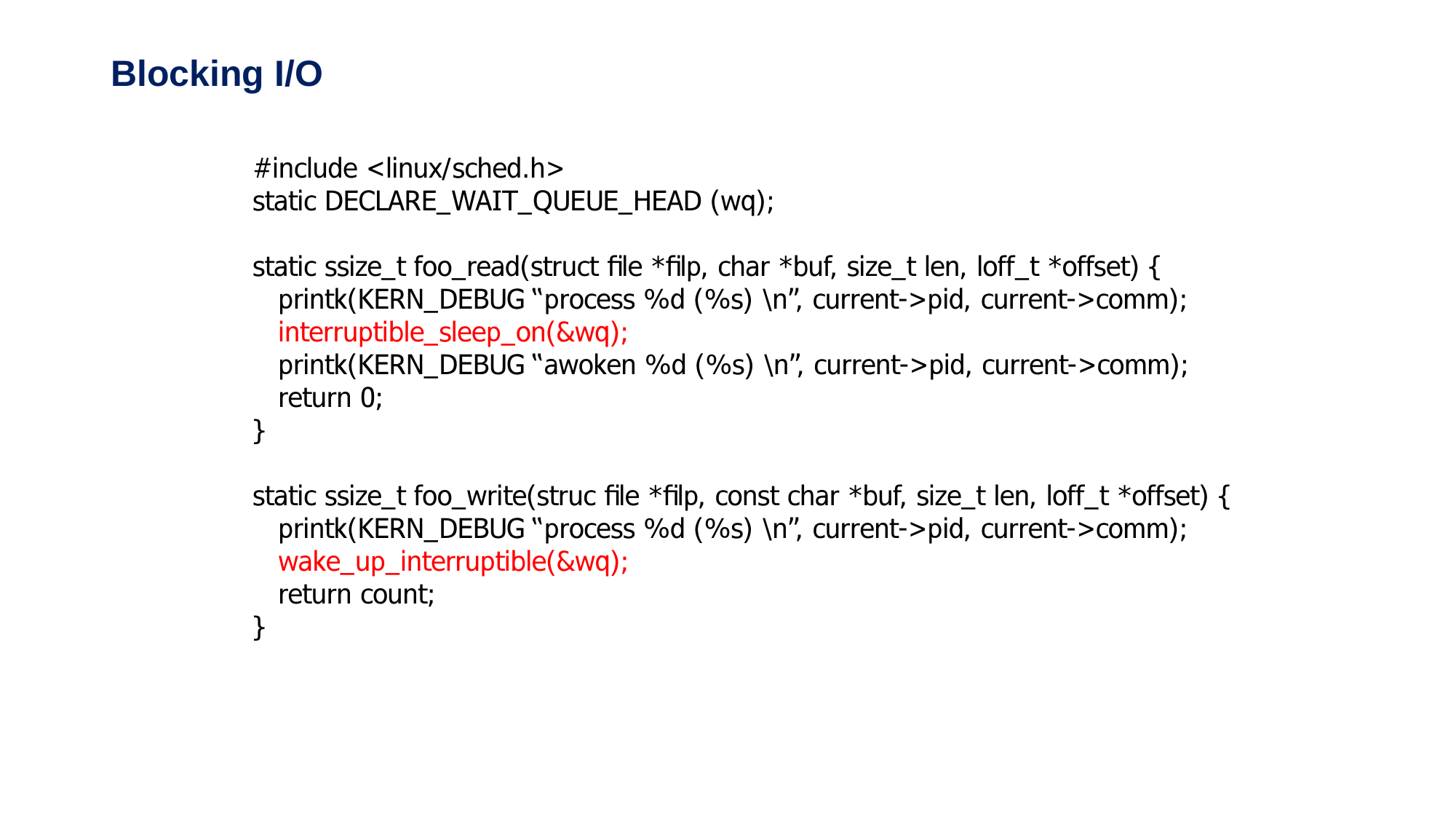

# Blocking I/O
#include <linux/sched.h>
static DECLARE_WAIT_QUEUE_HEAD (wq);

static ssize_t foo_read(struct file *filp, char *buf, size_t len, loff_t *offset) {
   printk(KERN_DEBUG “process %d (%s) \n”, current->pid, current->comm);
   interruptible_sleep_on(&wq);
   printk(KERN_DEBUG “awoken %d (%s) \n”, current->pid, current->comm);
   return 0;
}

static ssize_t foo_write(struc file *filp, const char *buf, size_t len, loff_t *offset) {
   printk(KERN_DEBUG “process %d (%s) \n”, current->pid, current->comm);
   wake_up_interruptible(&wq);
   return count;
}